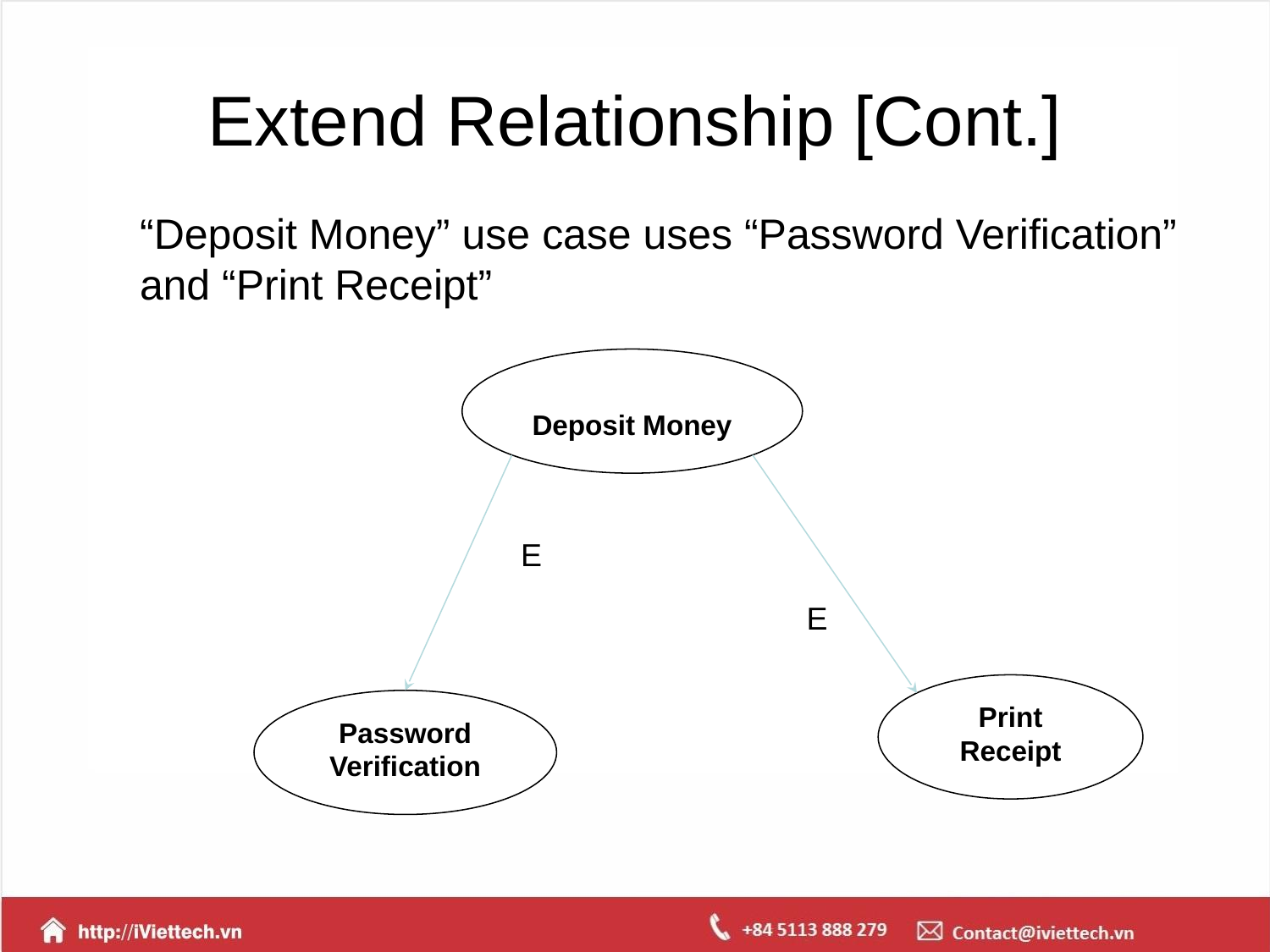

# Extend Relationship [Cont.]
“Deposit Money” use case uses “Password Verification” and “Print Receipt”

Deposit Money
Print Receipt

Password Verification
E
E